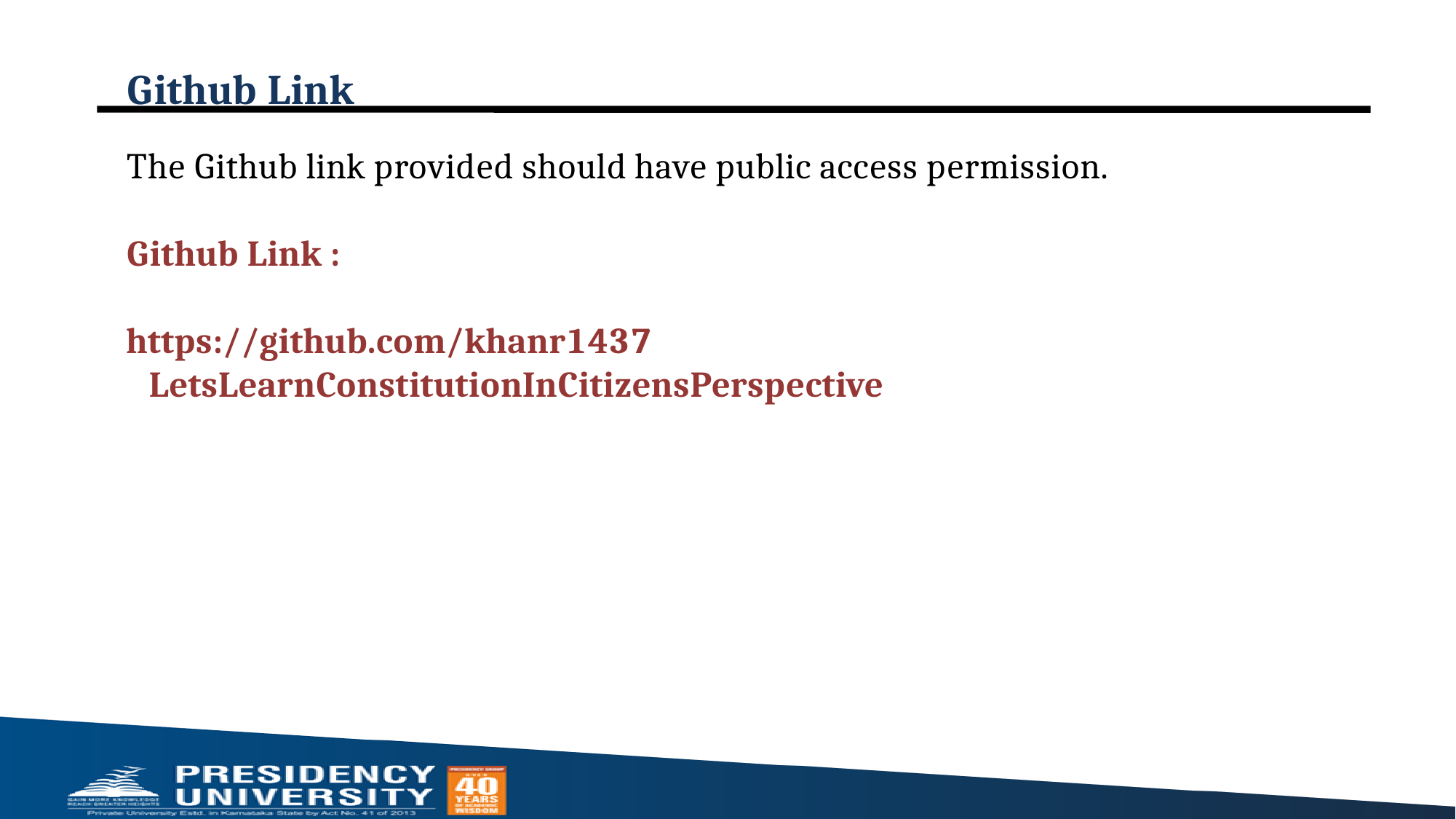

# Github Link

The Github link provided should have public access permission.

Github Link :

https://github.com/khanr1437 LetsLearnConstitutionInCitizensPerspective